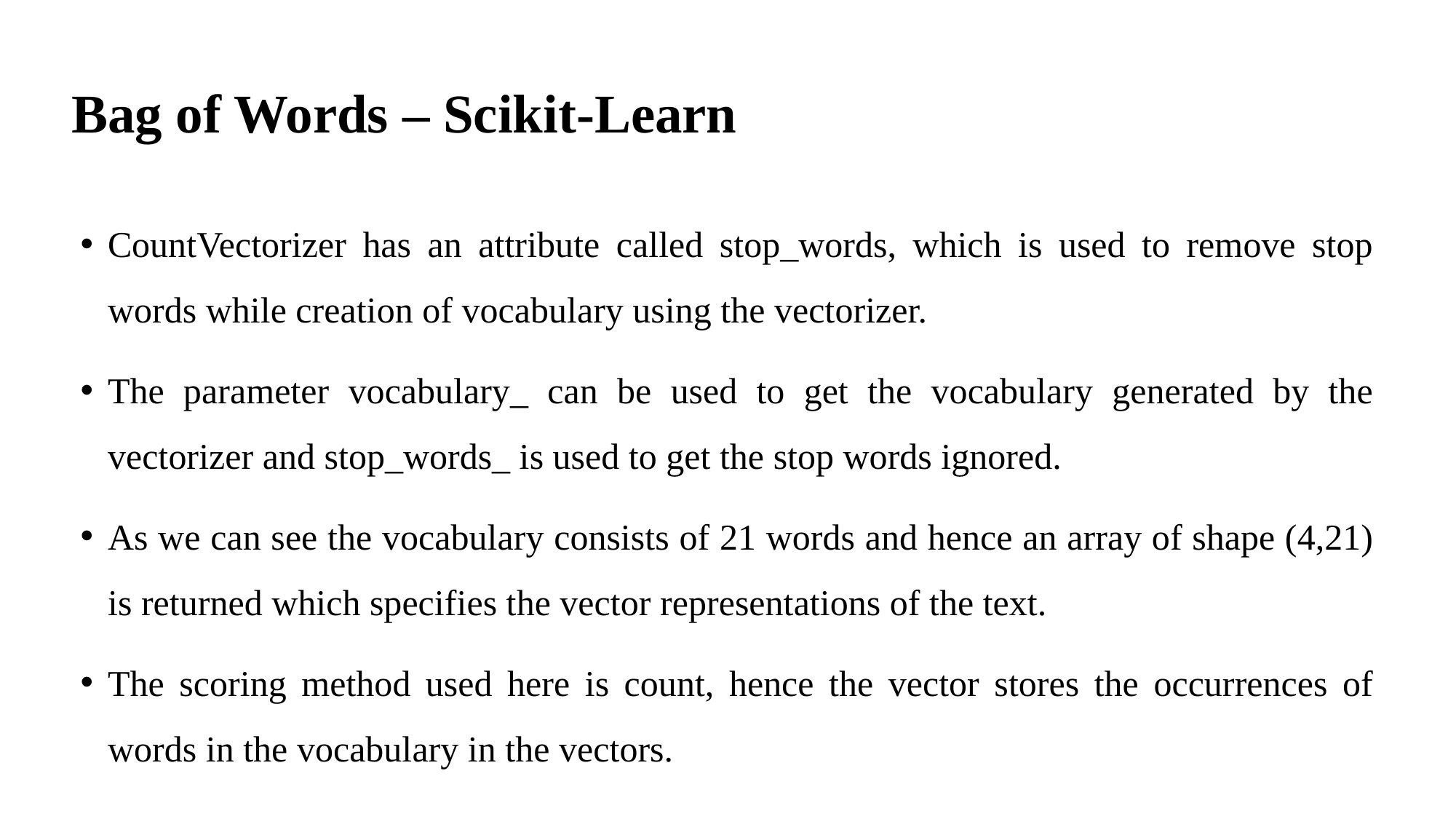

# Bag of Words – Scikit-Learn
CountVectorizer has an attribute called stop_words, which is used to remove stop words while creation of vocabulary using the vectorizer.
The parameter vocabulary_ can be used to get the vocabulary generated by the vectorizer and stop_words_ is used to get the stop words ignored.
As we can see the vocabulary consists of 21 words and hence an array of shape (4,21) is returned which specifies the vector representations of the text.
The scoring method used here is count, hence the vector stores the occurrences of words in the vocabulary in the vectors.